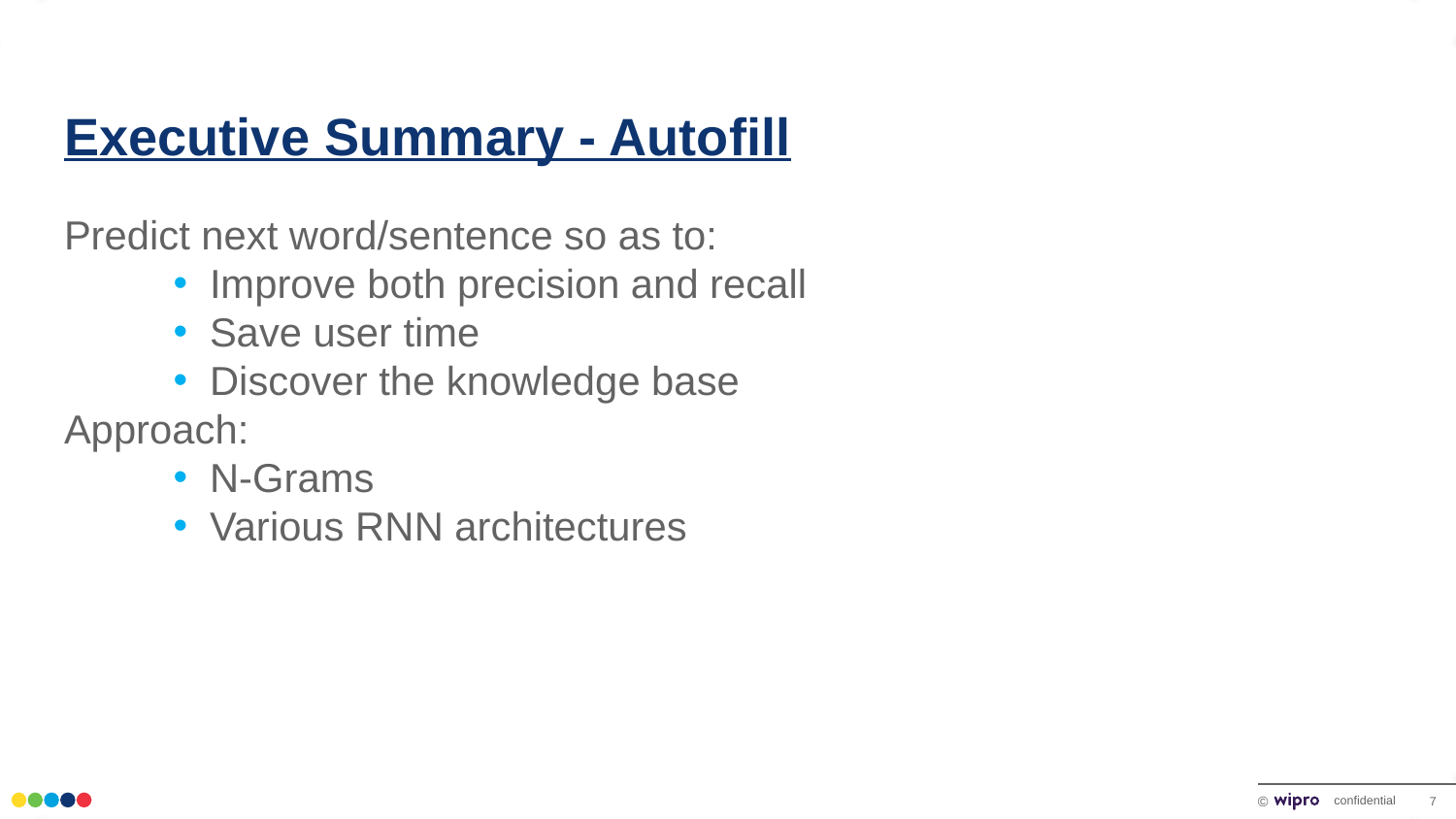

#
Executive Summary - Autofill
Predict next word/sentence so as to:
Improve both precision and recall
Save user time
Discover the knowledge base
Approach:
N-Grams
Various RNN architectures